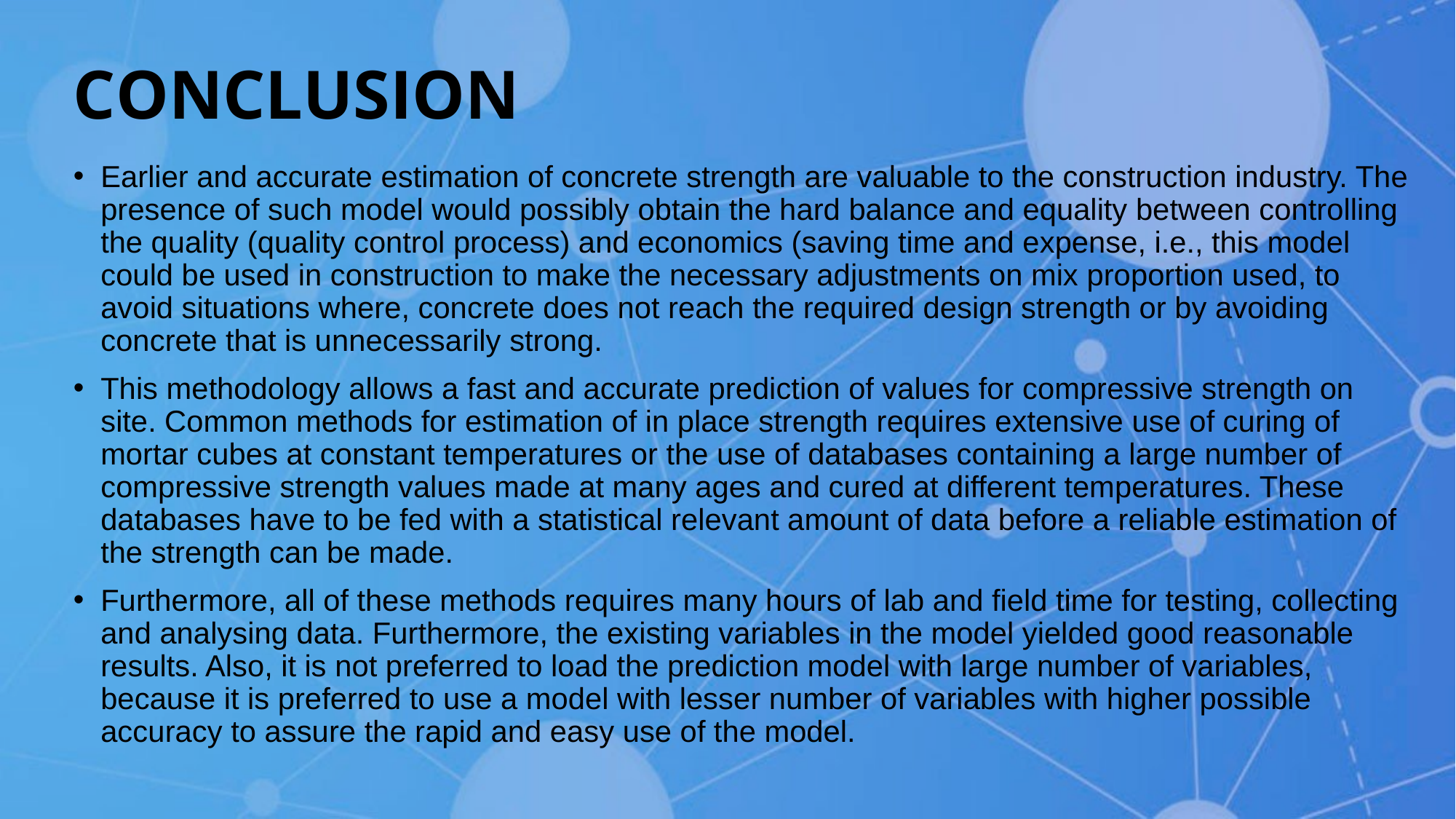

# CONCLUSION
Earlier and accurate estimation of concrete strength are valuable to the construction industry. The presence of such model would possibly obtain the hard balance and equality between controlling the quality (quality control process) and economics (saving time and expense, i.e., this model could be used in construction to make the necessary adjustments on mix proportion used, to avoid situations where, concrete does not reach the required design strength or by avoiding concrete that is unnecessarily strong.
This methodology allows a fast and accurate prediction of values for compressive strength on site. Common methods for estimation of in place strength requires extensive use of curing of mortar cubes at constant temperatures or the use of databases containing a large number of compressive strength values made at many ages and cured at different temperatures. These databases have to be fed with a statistical relevant amount of data before a reliable estimation of the strength can be made.
Furthermore, all of these methods requires many hours of lab and field time for testing, collecting and analysing data. Furthermore, the existing variables in the model yielded good reasonable results. Also, it is not preferred to load the prediction model with large number of variables, because it is preferred to use a model with lesser number of variables with higher possible accuracy to assure the rapid and easy use of the model.